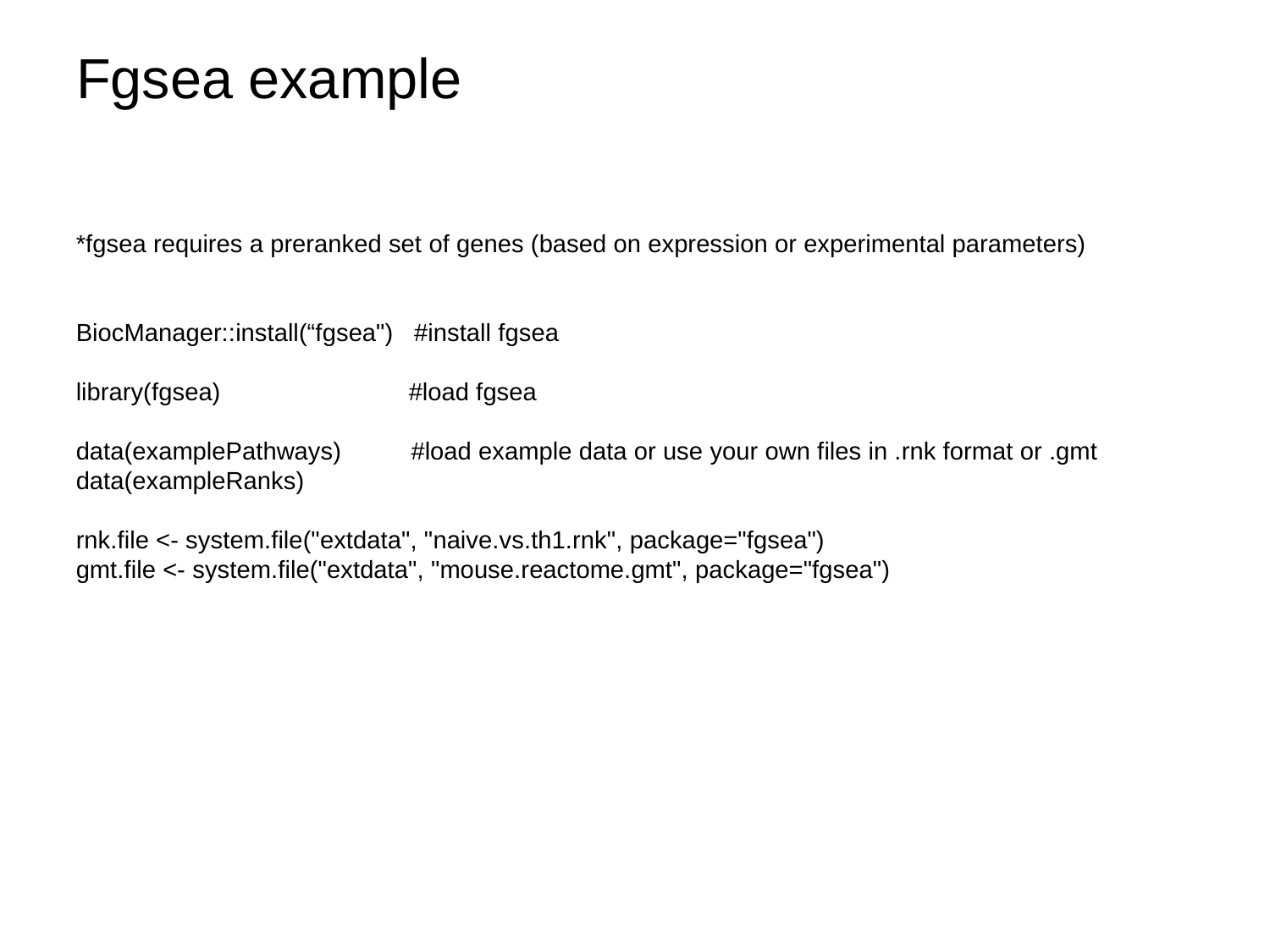

Fgsea example
*fgsea requires a preranked set of genes (based on expression or experimental parameters)

BiocManager::install(“fgsea")   #install fgsea

library(fgsea)                           #load fgsea

data(examplePathways)          #load example data or use your own files in .rnk format or .gmt
data(exampleRanks)

rnk.file <- system.file("extdata", "naive.vs.th1.rnk", package="fgsea")
gmt.file <- system.file("extdata", "mouse.reactome.gmt", package="fgsea")